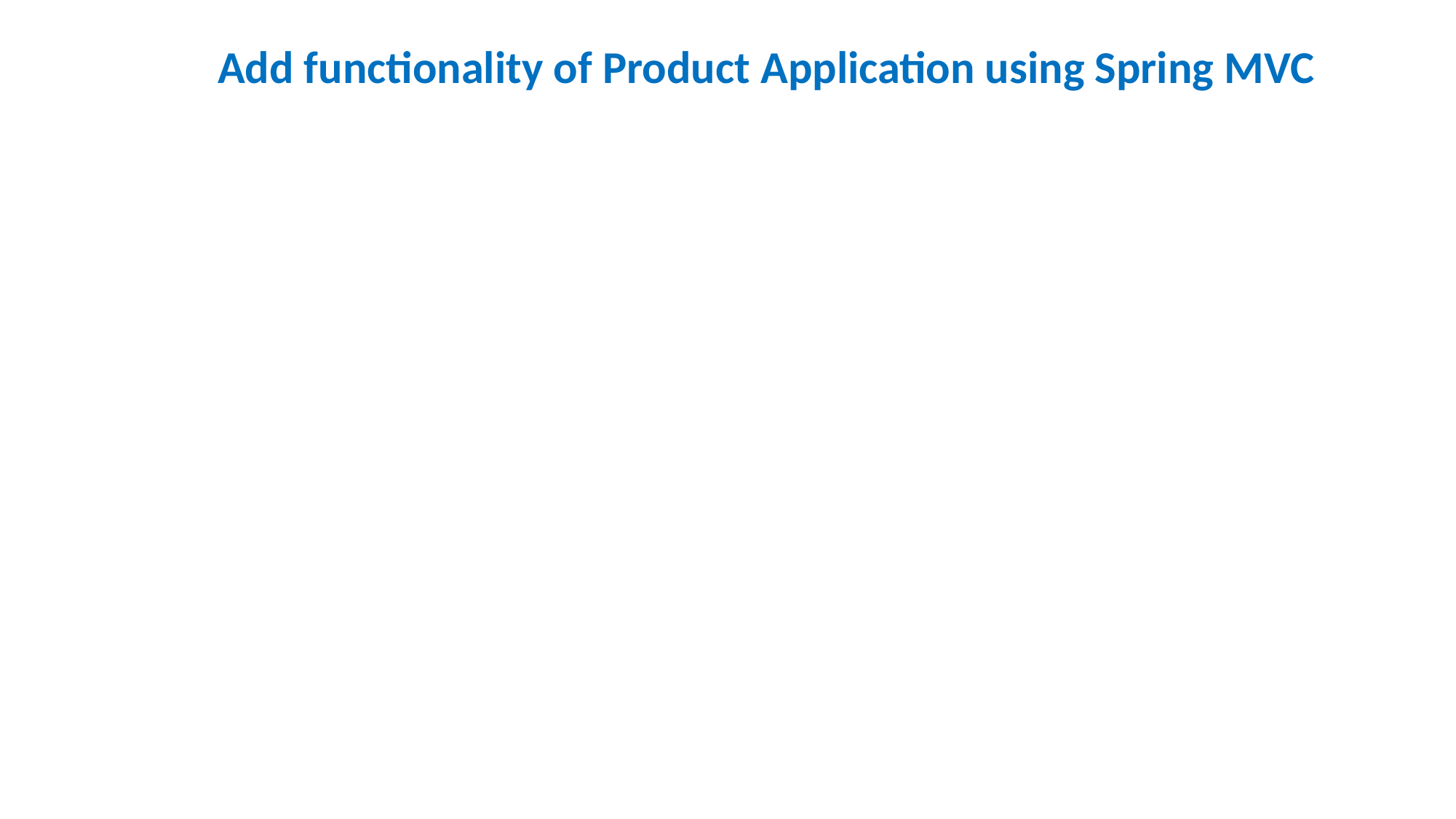

Add functionality of Product Application using Spring MVC